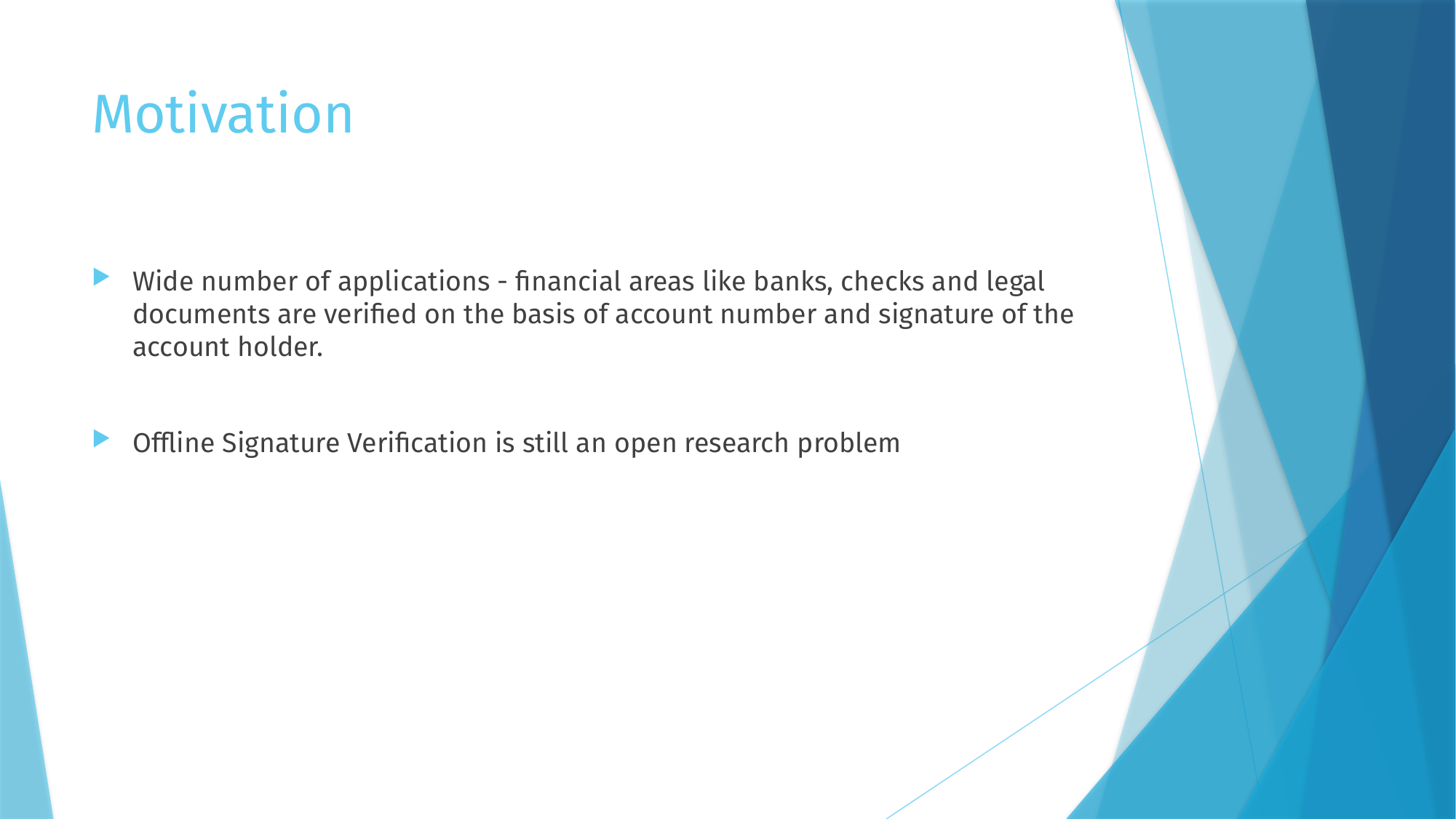

# Motivation
Wide number of applications - financial areas like banks, checks and legal documents are verified on the basis of account number and signature of the account holder.

Offline Signature Verification is still an open research problem